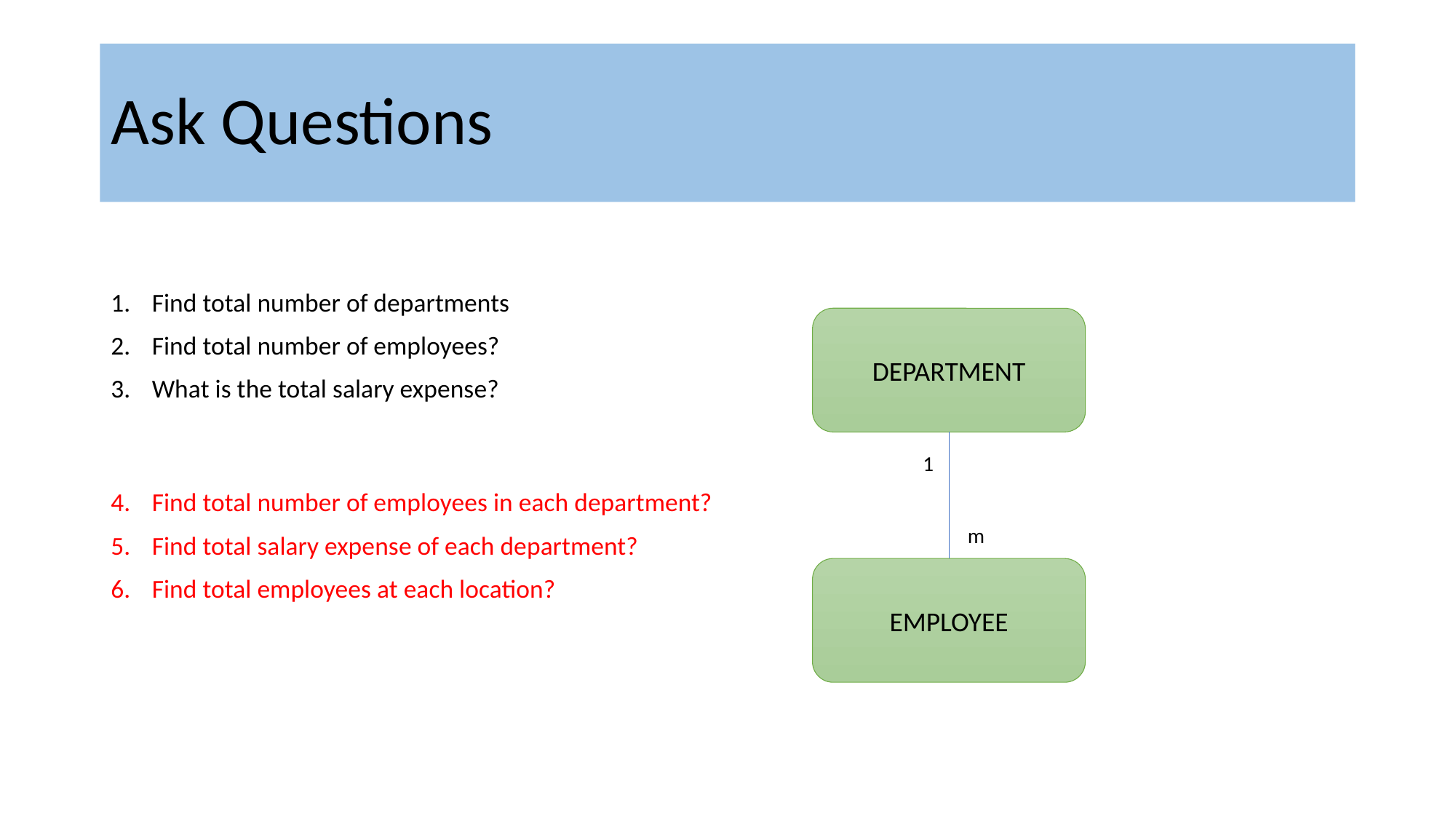

# Ask Questions

Find total number of departments
Find total number of employees?
What is the total salary expense?

Find total number of employees in each department?
Find total salary expense of each department?
Find total employees at each location?
DEPARTMENT
1
m
EMPLOYEE